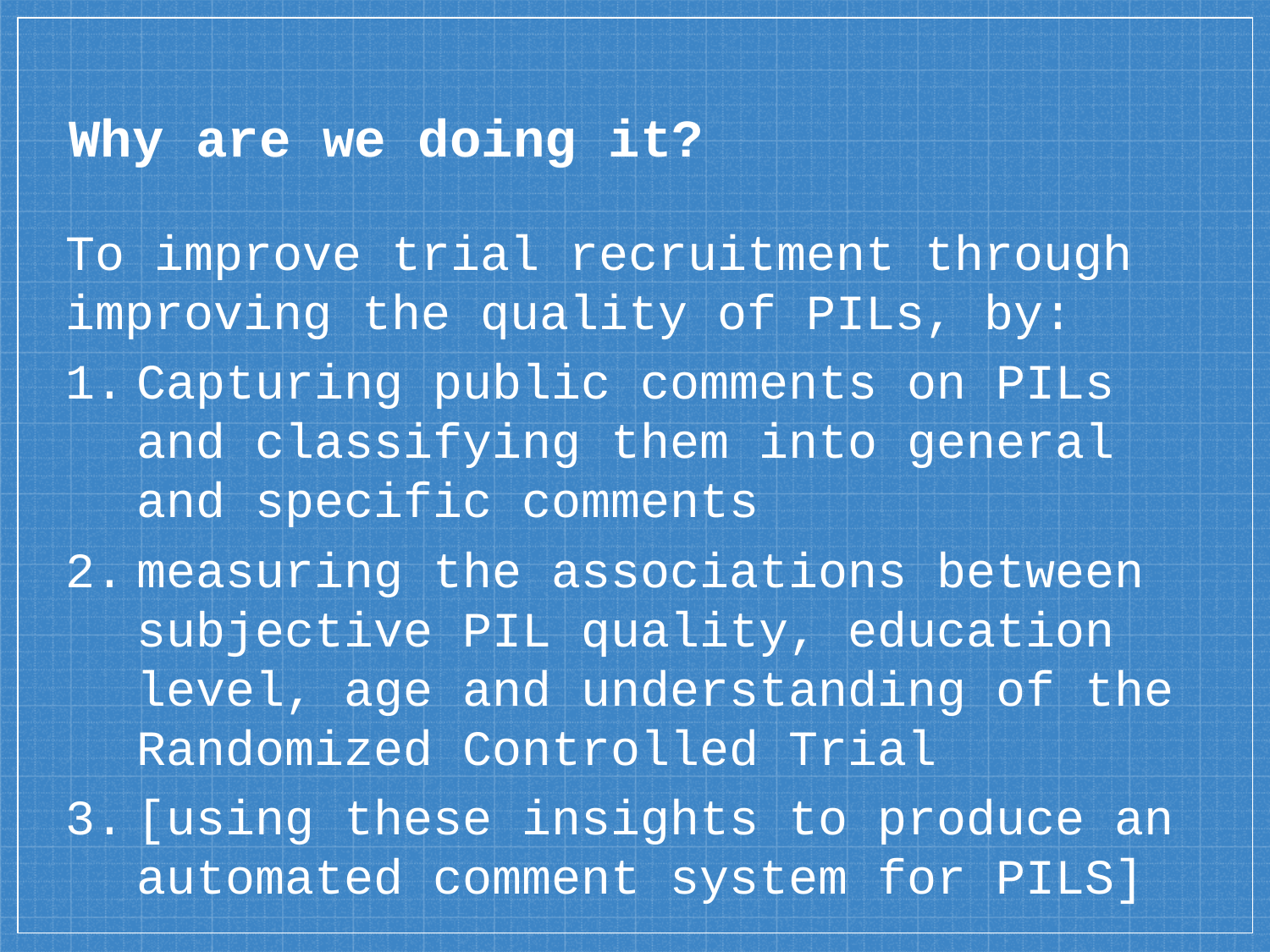

# Why are we doing it?
To improve trial recruitment through improving the quality of PILs, by:
Capturing public comments on PILs and classifying them into general and specific comments
measuring the associations between subjective PIL quality, education level, age and understanding of the Randomized Controlled Trial
[using these insights to produce an automated comment system for PILS]